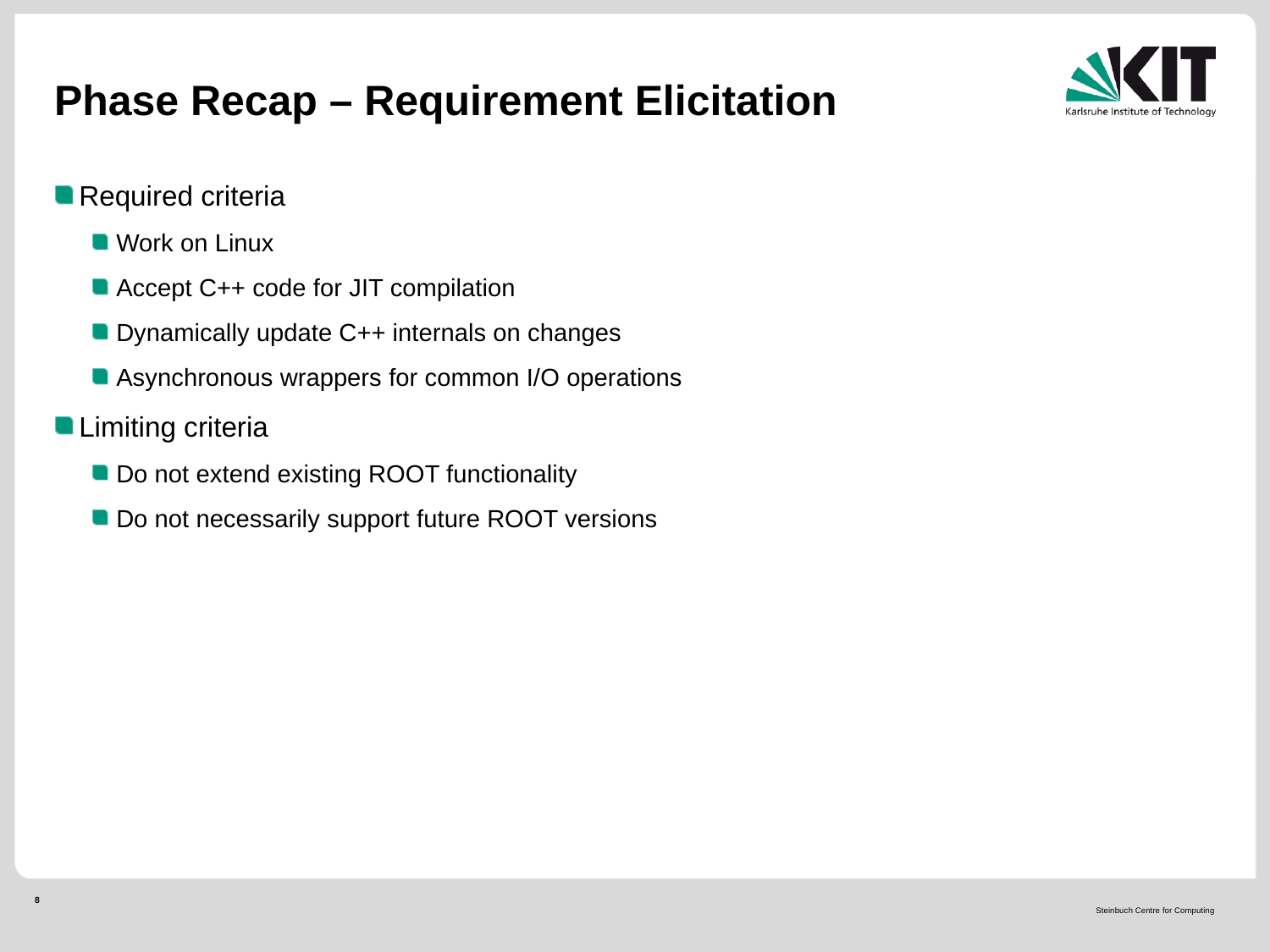

# Phase Recap – Requirement Elicitation
Required criteria
Work on Linux
Accept C++ code for JIT compilation
Dynamically update C++ internals on changes
Asynchronous wrappers for common I/O operations
Limiting criteria
Do not extend existing ROOT functionality
Do not necessarily support future ROOT versions